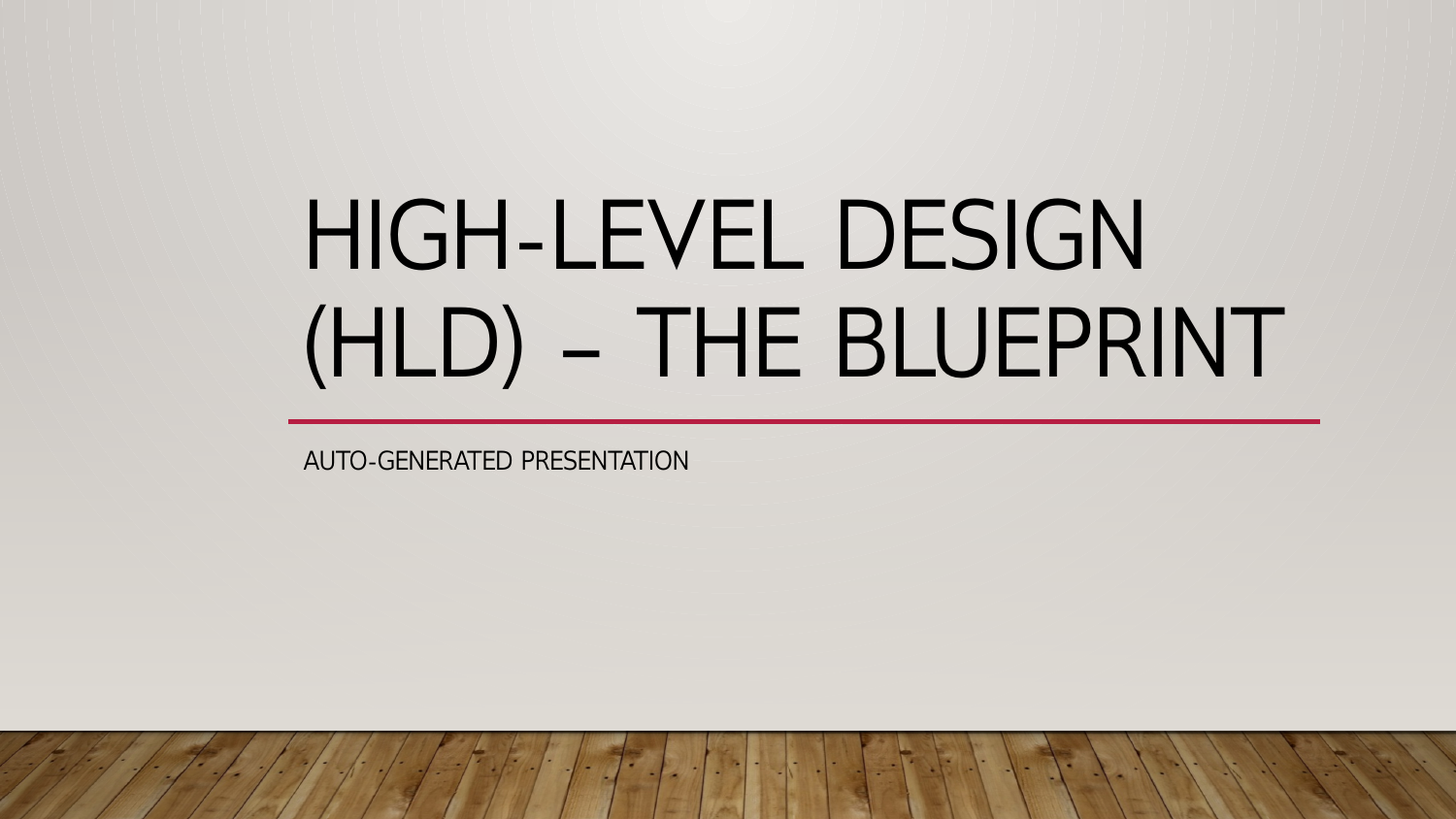

# High-Level Design (HLD) – The Blueprint
Auto-generated Presentation